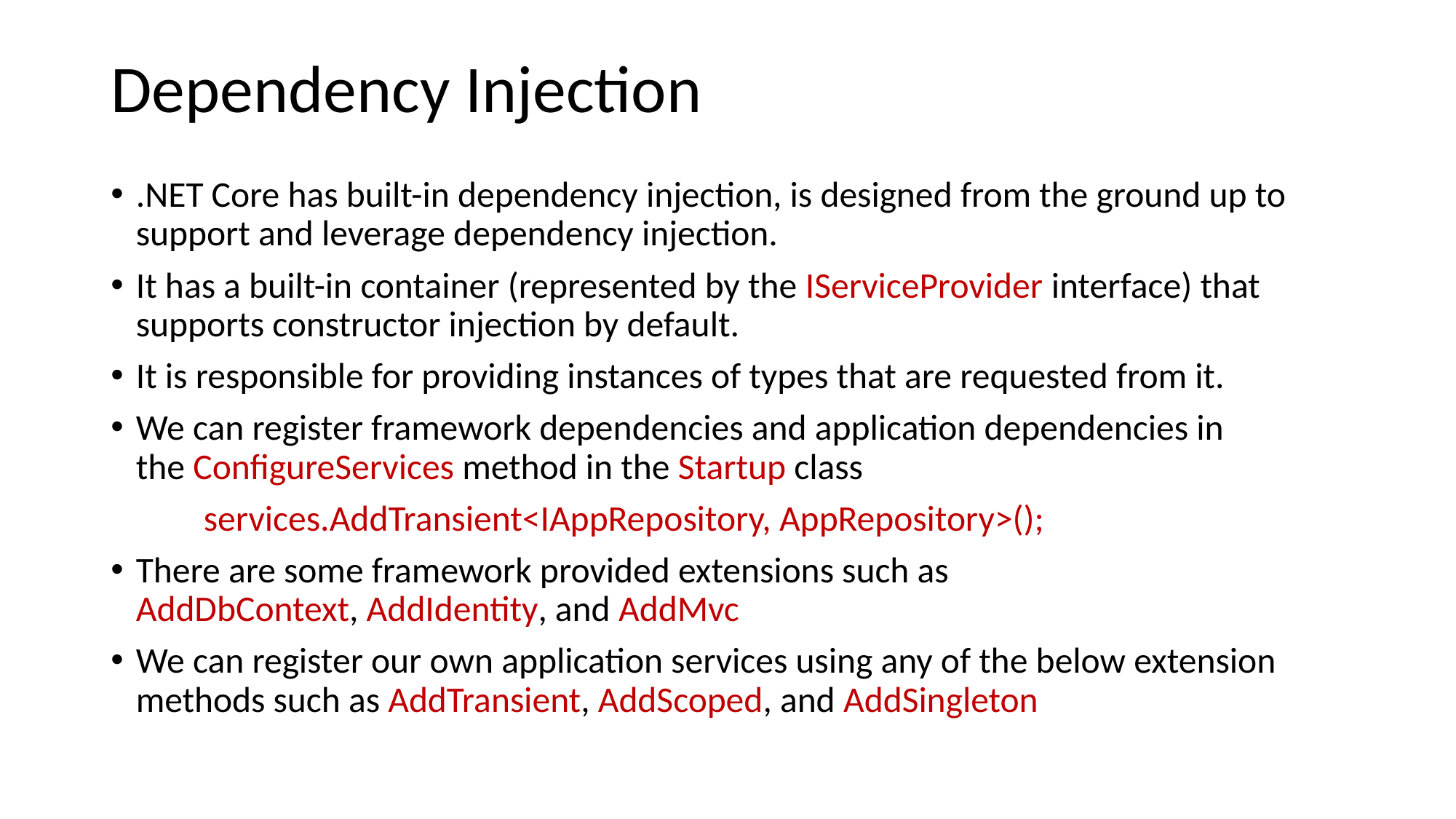

# Dependency Injection
.NET Core has built-in dependency injection, is designed from the ground up to support and leverage dependency injection.
It has a built-in container (represented by the IServiceProvider interface) that supports constructor injection by default.
It is responsible for providing instances of types that are requested from it.
We can register framework dependencies and application dependencies in the ConfigureServices method in the Startup class
	services.AddTransient<IAppRepository, AppRepository>();
There are some framework provided extensions such as AddDbContext, AddIdentity, and AddMvc
We can register our own application services using any of the below extension methods such as AddTransient, AddScoped, and AddSingleton